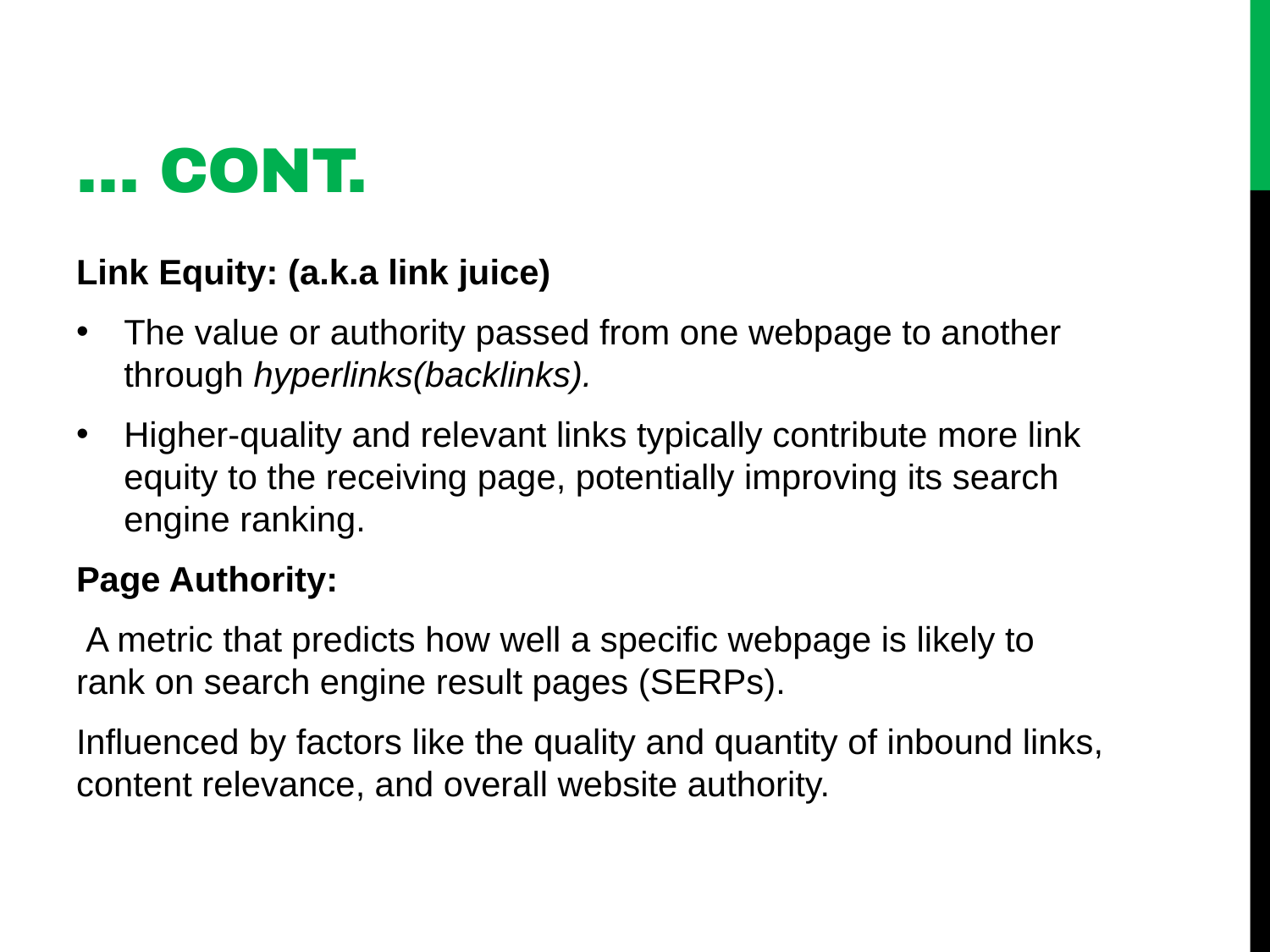

# … cont.
Link Equity: (a.k.a link juice)
The value or authority passed from one webpage to another through hyperlinks(backlinks).
Higher-quality and relevant links typically contribute more link equity to the receiving page, potentially improving its search engine ranking.
Page Authority:
 A metric that predicts how well a specific webpage is likely to rank on search engine result pages (SERPs).
Influenced by factors like the quality and quantity of inbound links, content relevance, and overall website authority.